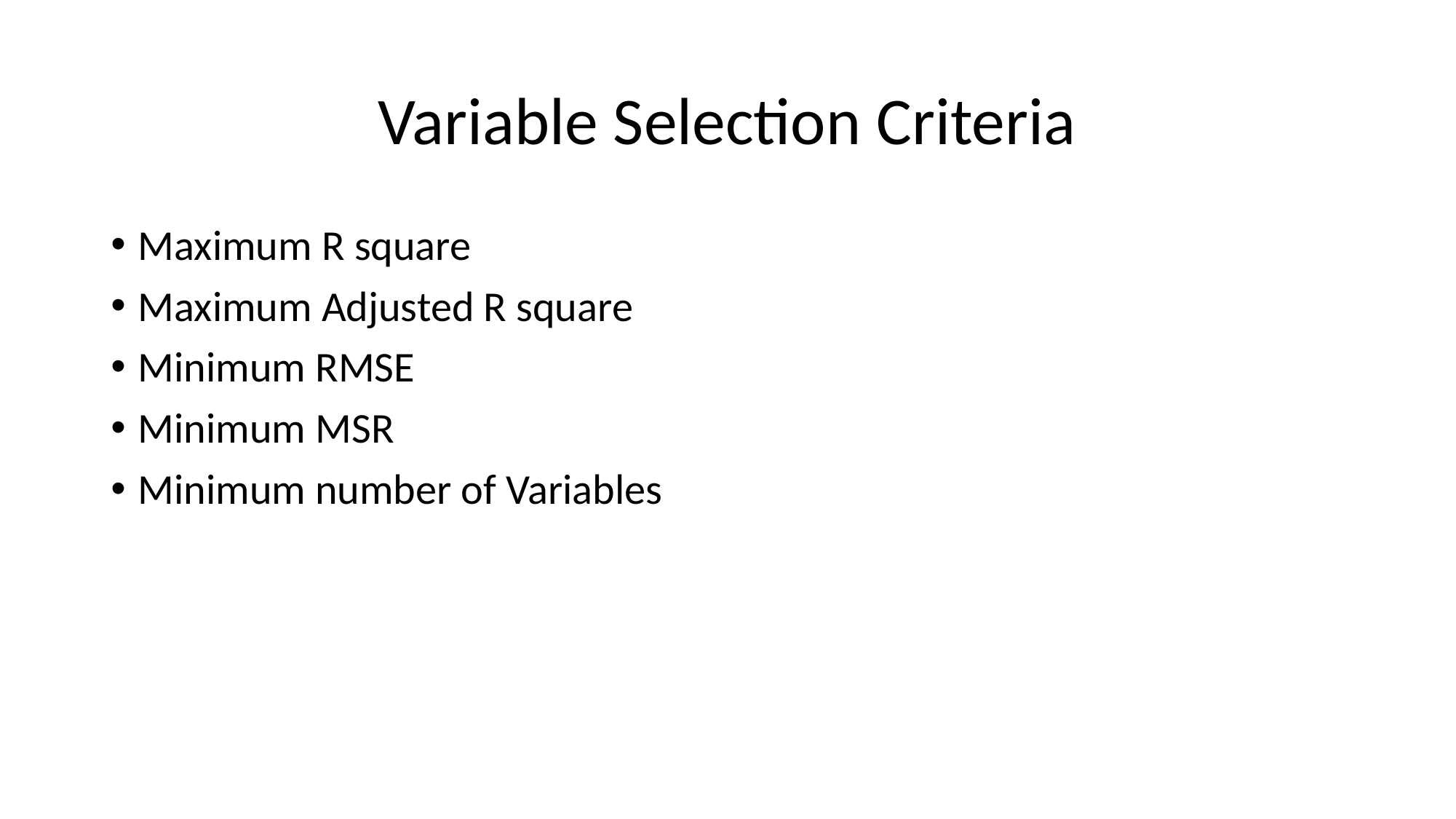

# Variable Selection Criteria
Maximum R square
Maximum Adjusted R square
Minimum RMSE
Minimum MSR
Minimum number of Variables